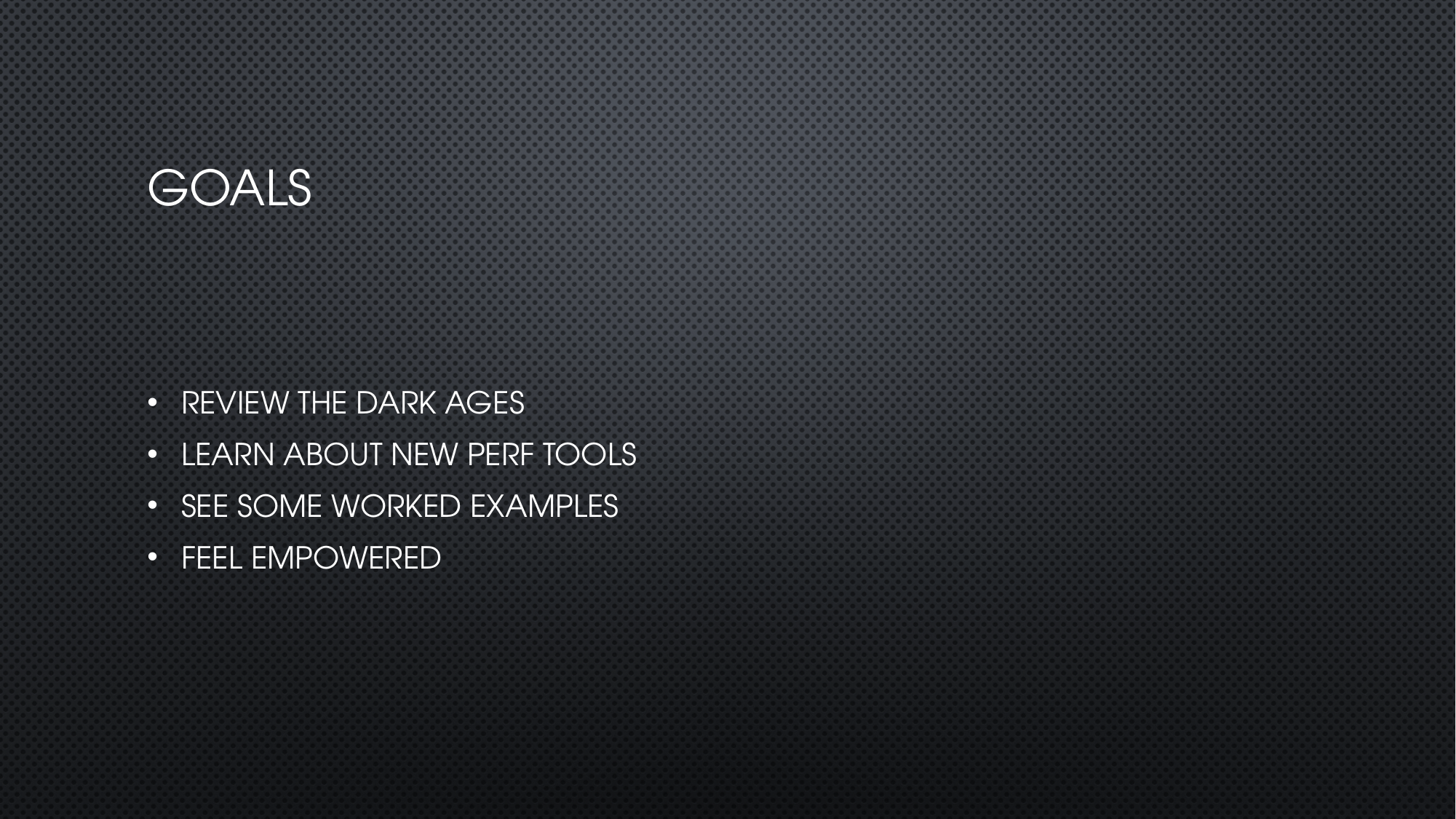

# Goals
Review the dark ages
Learn about new perf tools
See some Worked examples
Feel Empowered